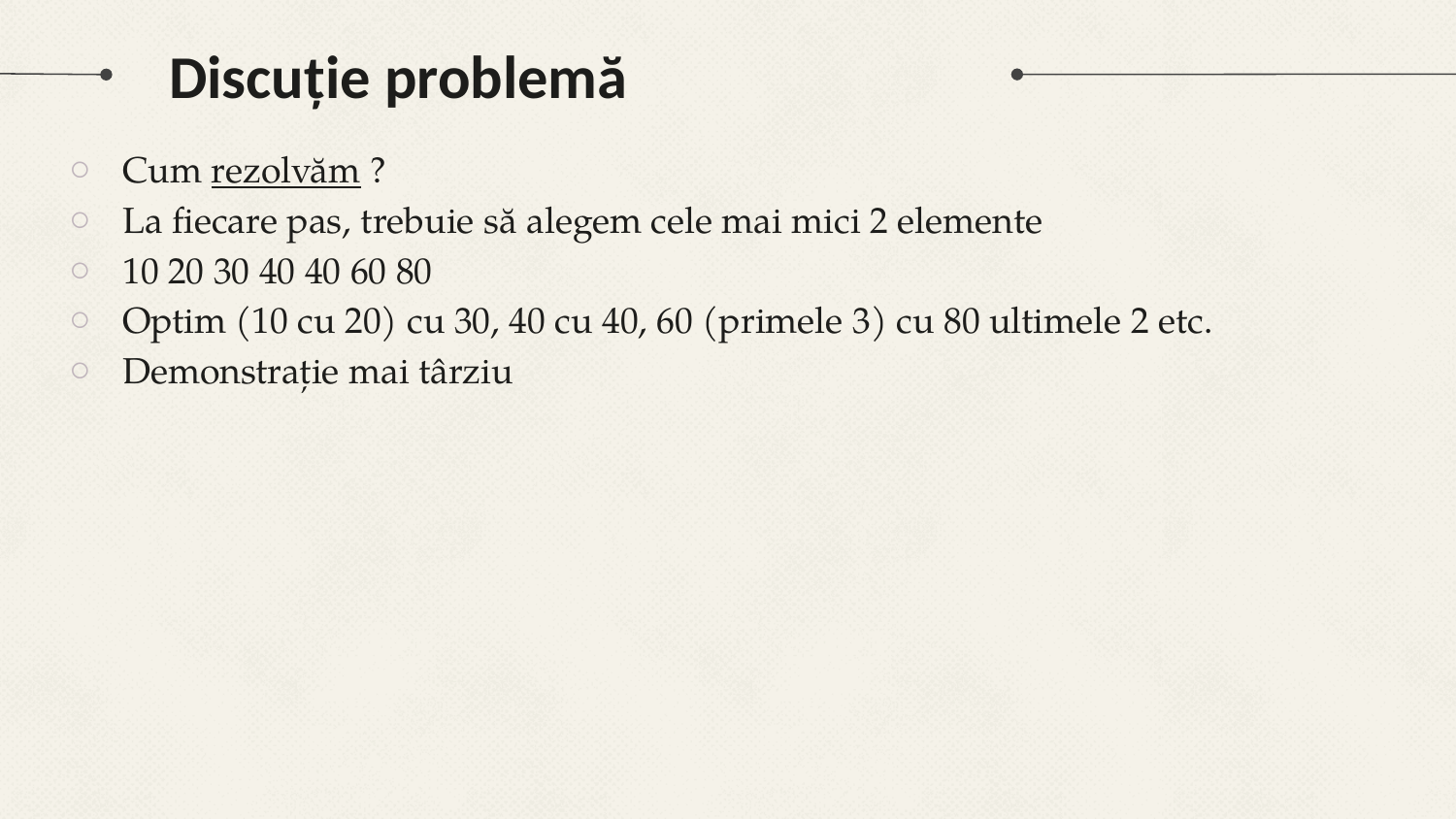

# Discuție problemă
Cum rezolvăm ?
La fiecare pas, trebuie să alegem cele mai mici 2 elemente
10 20 30 40 40 60 80
Optim (10 cu 20) cu 30, 40 cu 40, 60 (primele 3) cu 80 ultimele 2 etc.
Demonstrație mai târziu